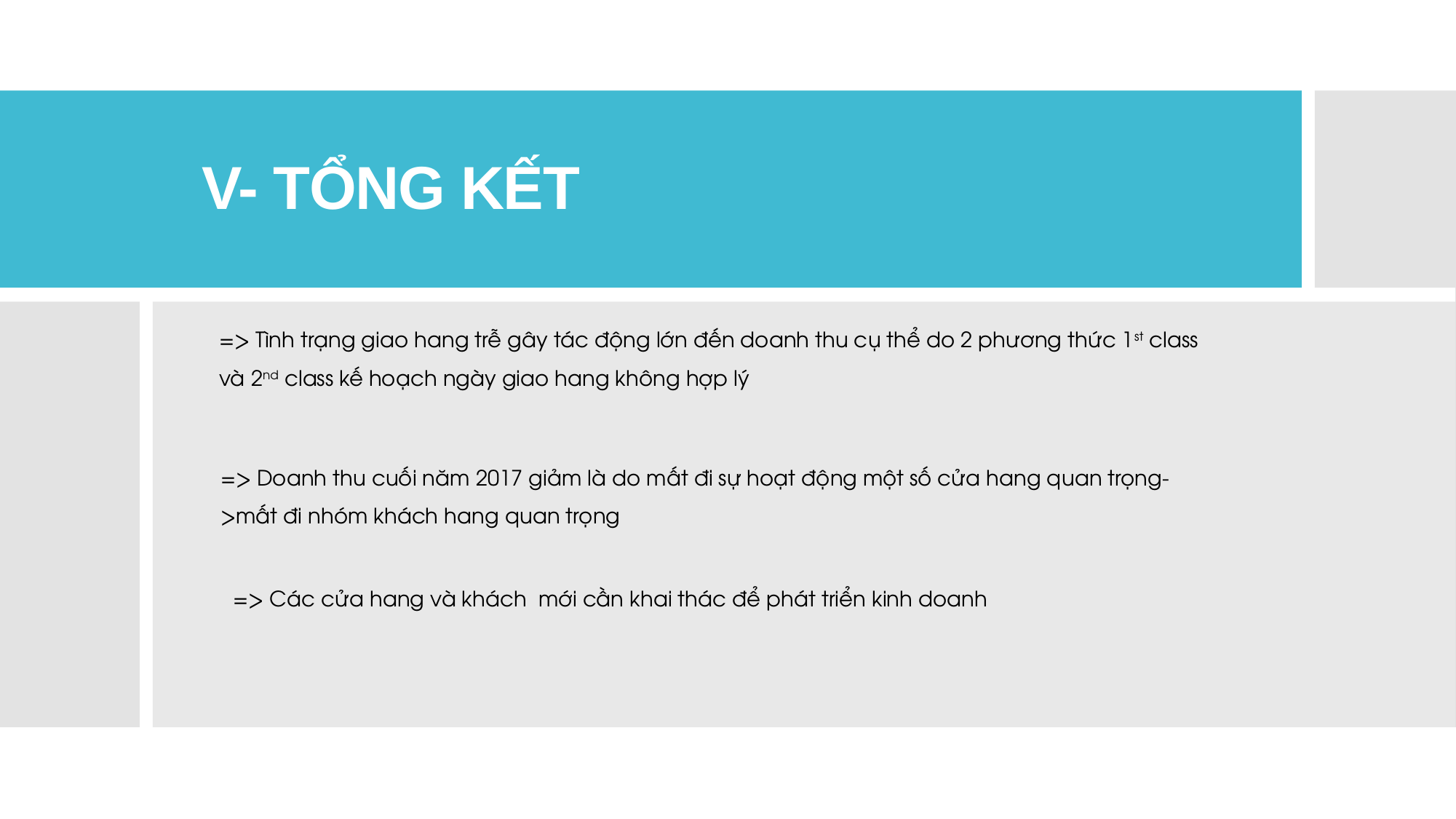

# V- TỔNG KẾT
=> Tình trạng giao hang trễ gây tác động lớn đến doanh thu cụ thể do 2 phương thức 1st class và 2nd class kế hoạch ngày giao hang không hợp lý

=> Doanh thu cuối năm 2017 giảm là do mất đi sự hoạt động một số cửa hang quan trọng->mất đi nhóm khách hang quan trọng

=> Các cửa hang và khách  mới cần khai thác để phát triển kinh doanh